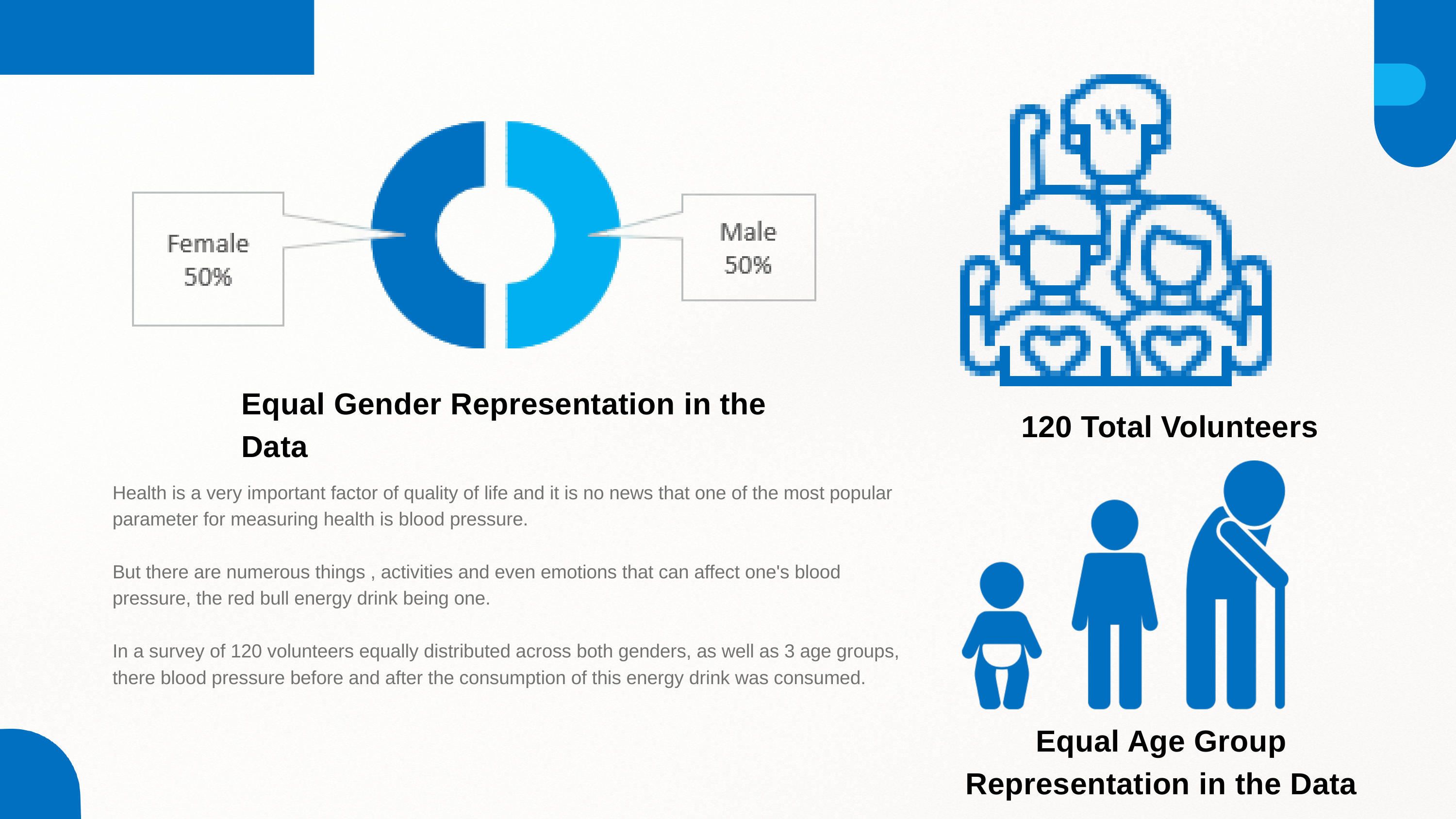

Equal Gender Representation in the Data
120 Total Volunteers

Health is a very important factor of quality of life and it is no news that one of the most popular parameter for measuring health is blood pressure.

But there are numerous things , activities and even emotions that can affect one's blood pressure, the red bull energy drink being one.

In a survey of 120 volunteers equally distributed across both genders, as well as 3 age groups, there blood pressure before and after the consumption of this energy drink was consumed.
Equal Age Group Representation in the Data